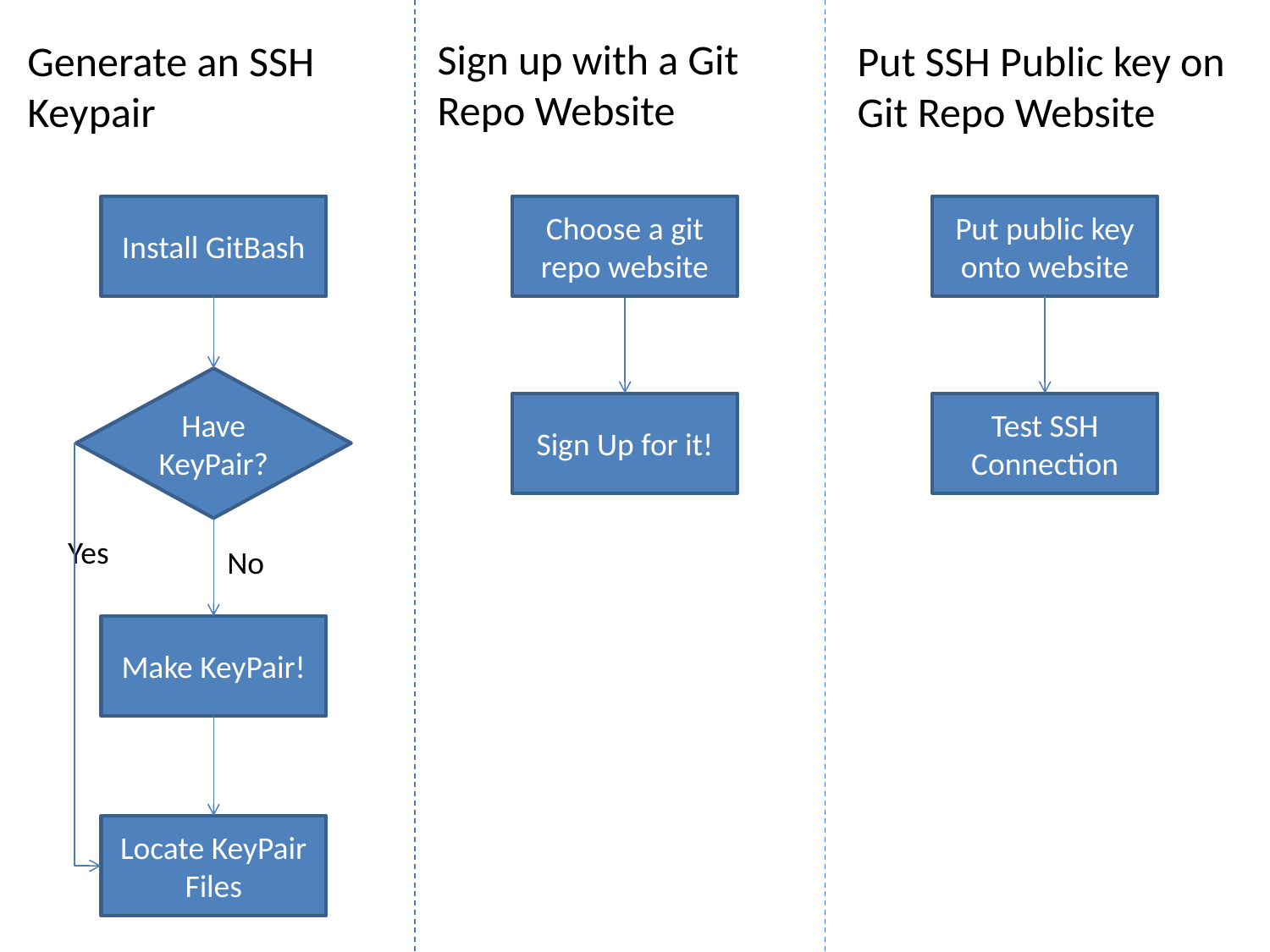

Sign up with a Git Repo Website
Put SSH Public key on Git Repo Website
Generate an SSH Keypair
Install GitBash
Choose a git repo website
Put public key onto website
Have KeyPair?
Sign Up for it!
Test SSH Connection
Yes
No
Make KeyPair!
Locate KeyPair Files